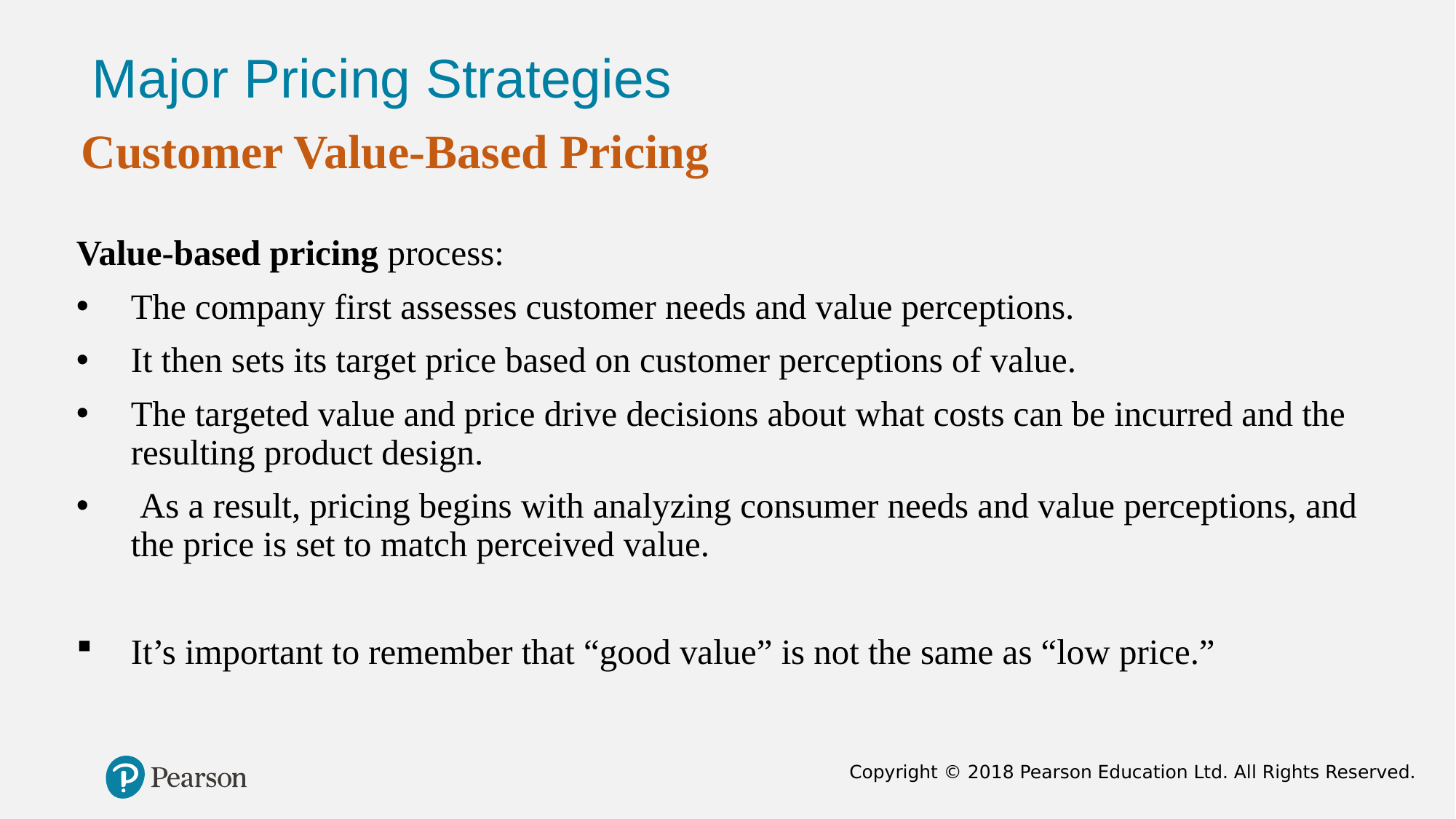

# Major Pricing Strategies
Customer Value-Based Pricing

Value-based pricing process:
The company first assesses customer needs and value perceptions.
It then sets its target price based on customer perceptions of value.
The targeted value and price drive decisions about what costs can be incurred and the resulting product design.
 As a result, pricing begins with analyzing consumer needs and value perceptions, and the price is set to match perceived value.

It’s important to remember that “good value” is not the same as “low price.”